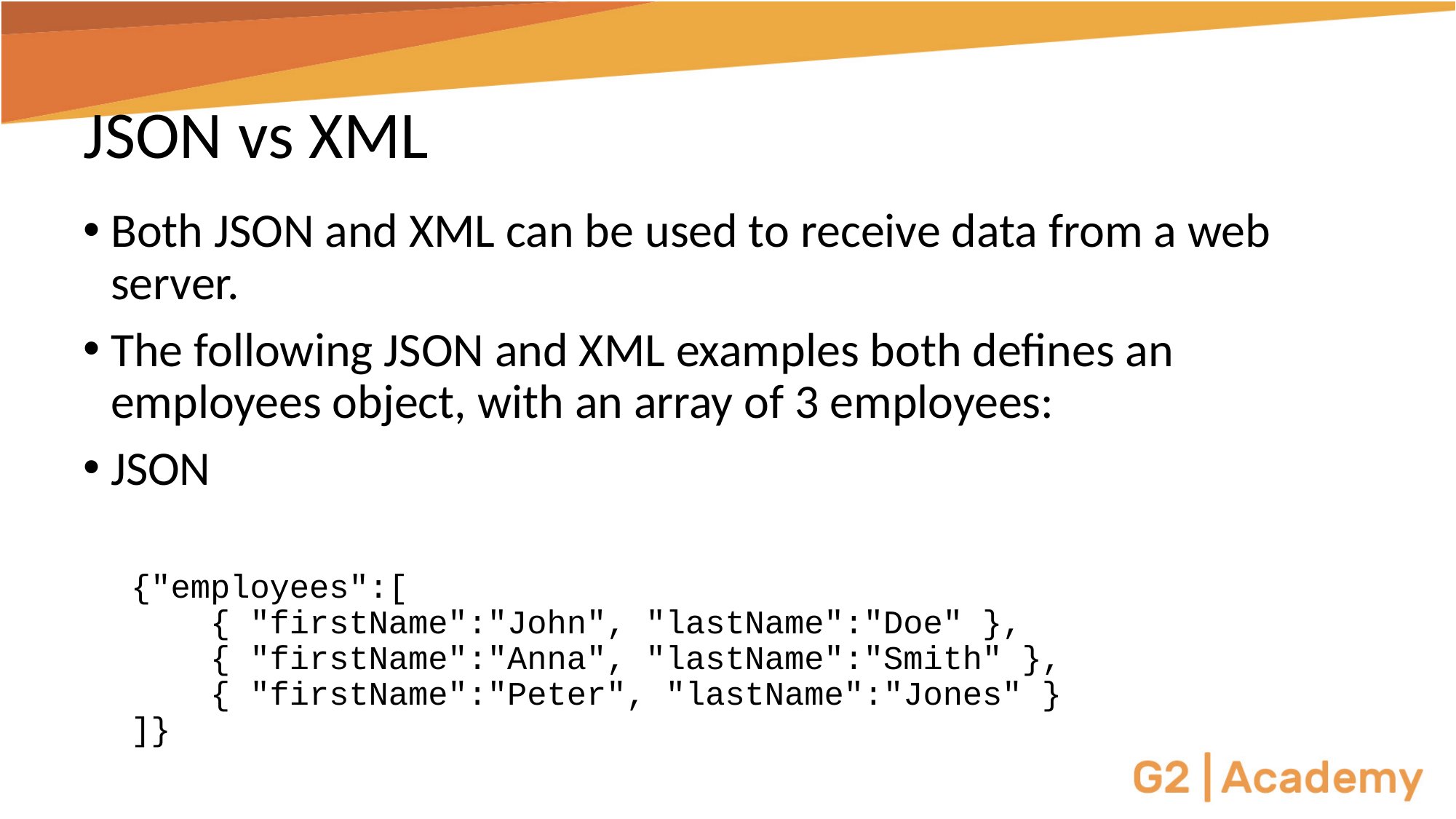

# JSON vs XML
Both JSON and XML can be used to receive data from a web server.
The following JSON and XML examples both defines an employees object, with an array of 3 employees:
JSON

{"employees":[
    { "firstName":"John", "lastName":"Doe" },
    { "firstName":"Anna", "lastName":"Smith" },
    { "firstName":"Peter", "lastName":"Jones" }
]}